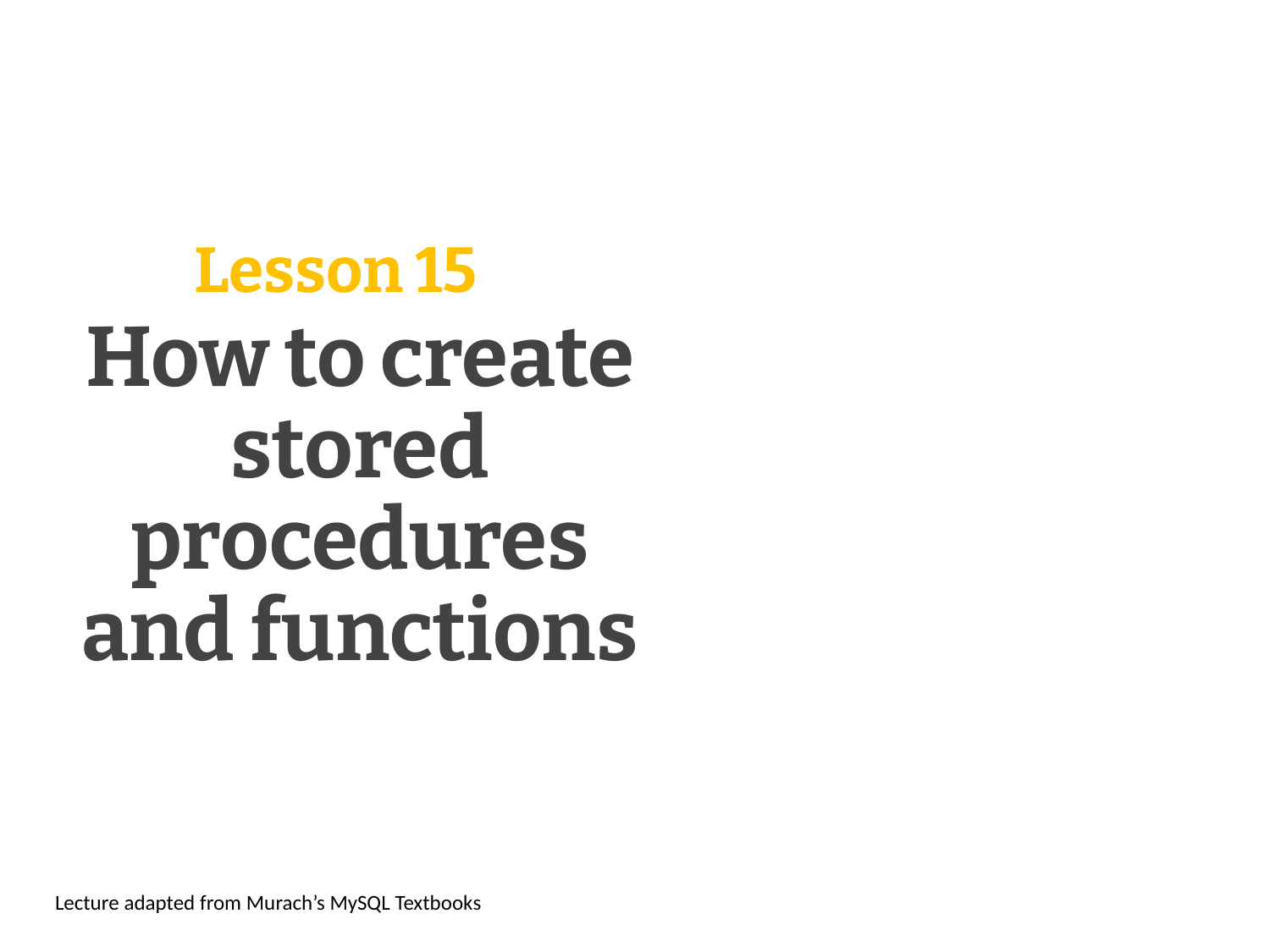

# Lesson 15
How to create
stored procedures
and functions
Lecture adapted from Murach’s MySQL Textbooks